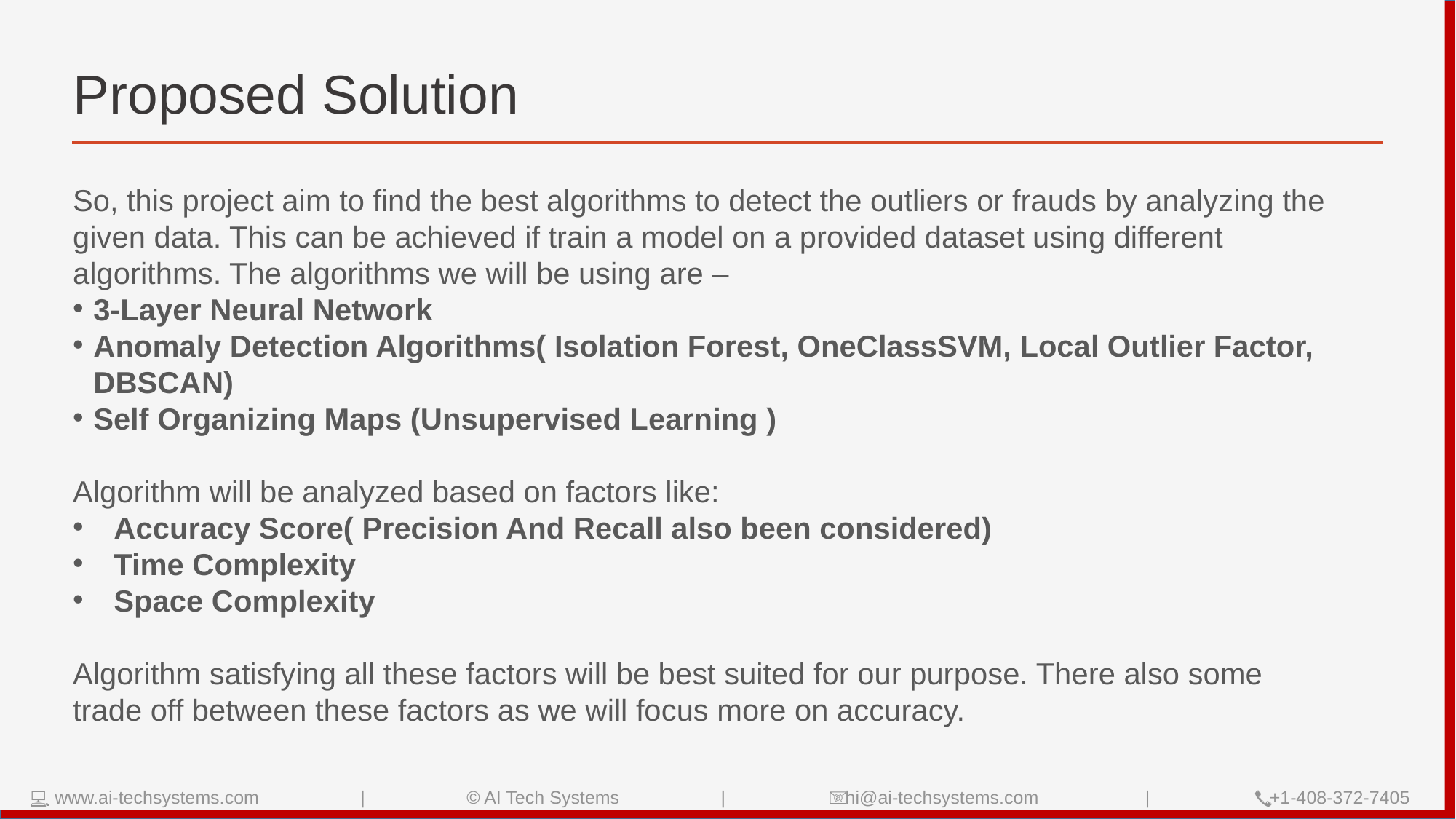

# Proposed Solution
So, this project aim to find the best algorithms to detect the outliers or frauds by analyzing the given data. This can be achieved if train a model on a provided dataset using different algorithms. The algorithms we will be using are –
3-Layer Neural Network
Anomaly Detection Algorithms( Isolation Forest, OneClassSVM, Local Outlier Factor, DBSCAN)
Self Organizing Maps (Unsupervised Learning )

Algorithm will be analyzed based on factors like:
Accuracy Score( Precision And Recall also been considered)
Time Complexity
Space Complexity

Algorithm satisfying all these factors will be best suited for our purpose. There also some trade off between these factors as we will focus more on accuracy.
💻 www.ai-techsystems.com                    |                    © AI Tech Systems                    |                    📧hi@ai-techsystems.com                     |                    📞+1-408-372-7405